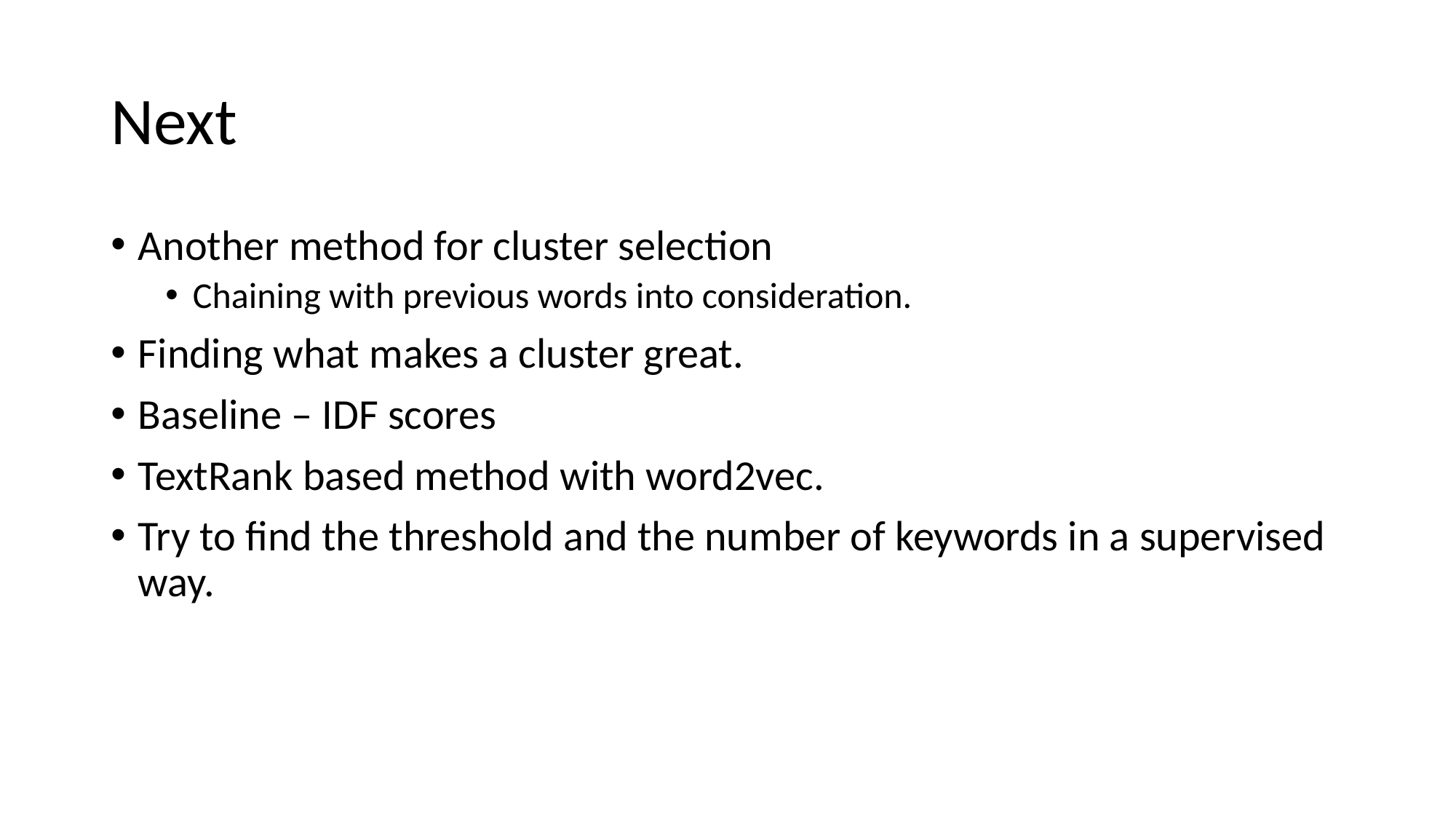

# Next
Another method for cluster selection
Chaining with previous words into consideration.
Finding what makes a cluster great.
Baseline – IDF scores
TextRank based method with word2vec.
Try to find the threshold and the number of keywords in a supervised way.